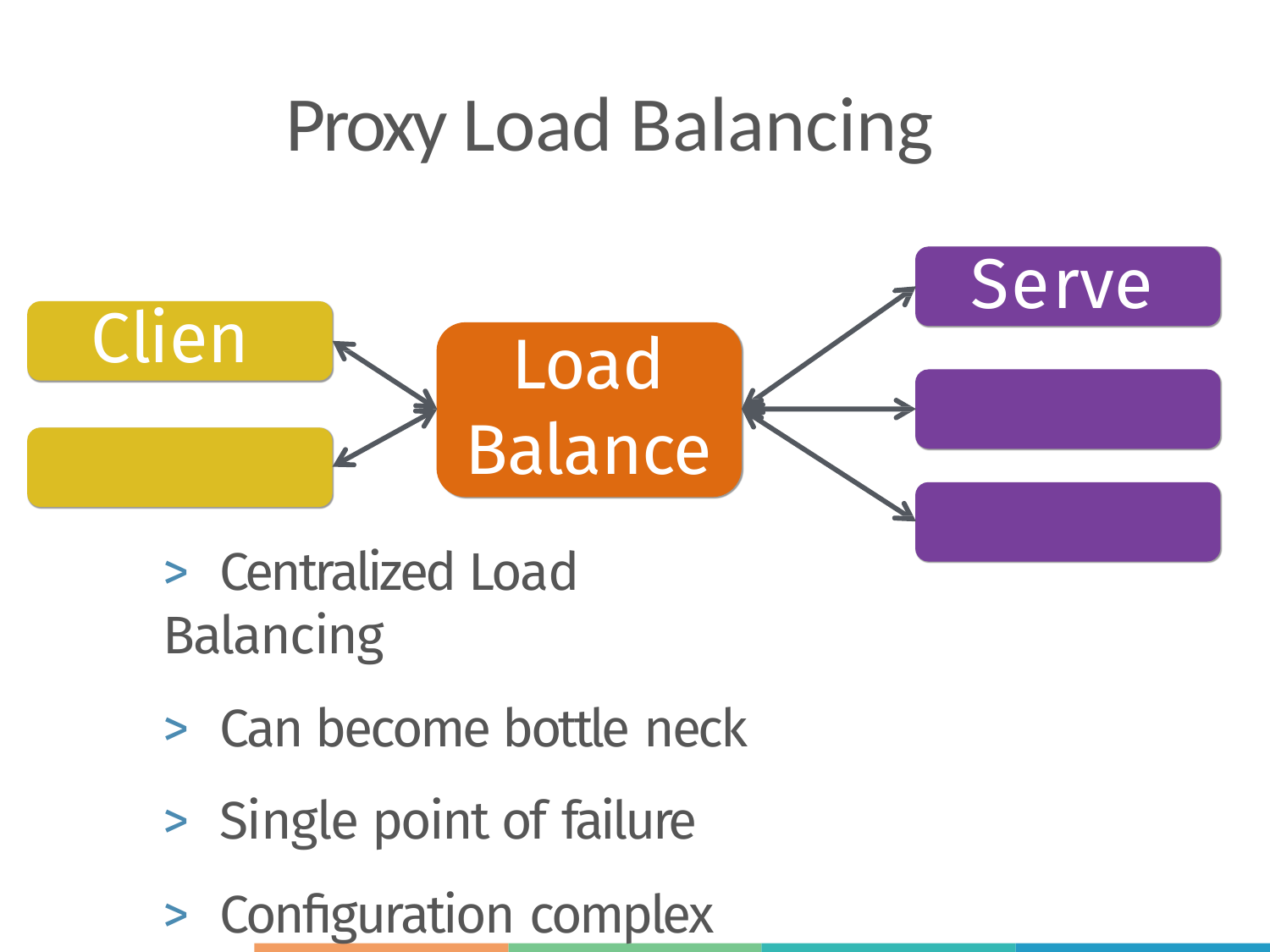

# Proxy Load Balancing

Server

Client

Load
Balancer

>	Centralized Load Balancing
>	Can become bottle neck
>	Single point of failure
>	Configuration complex